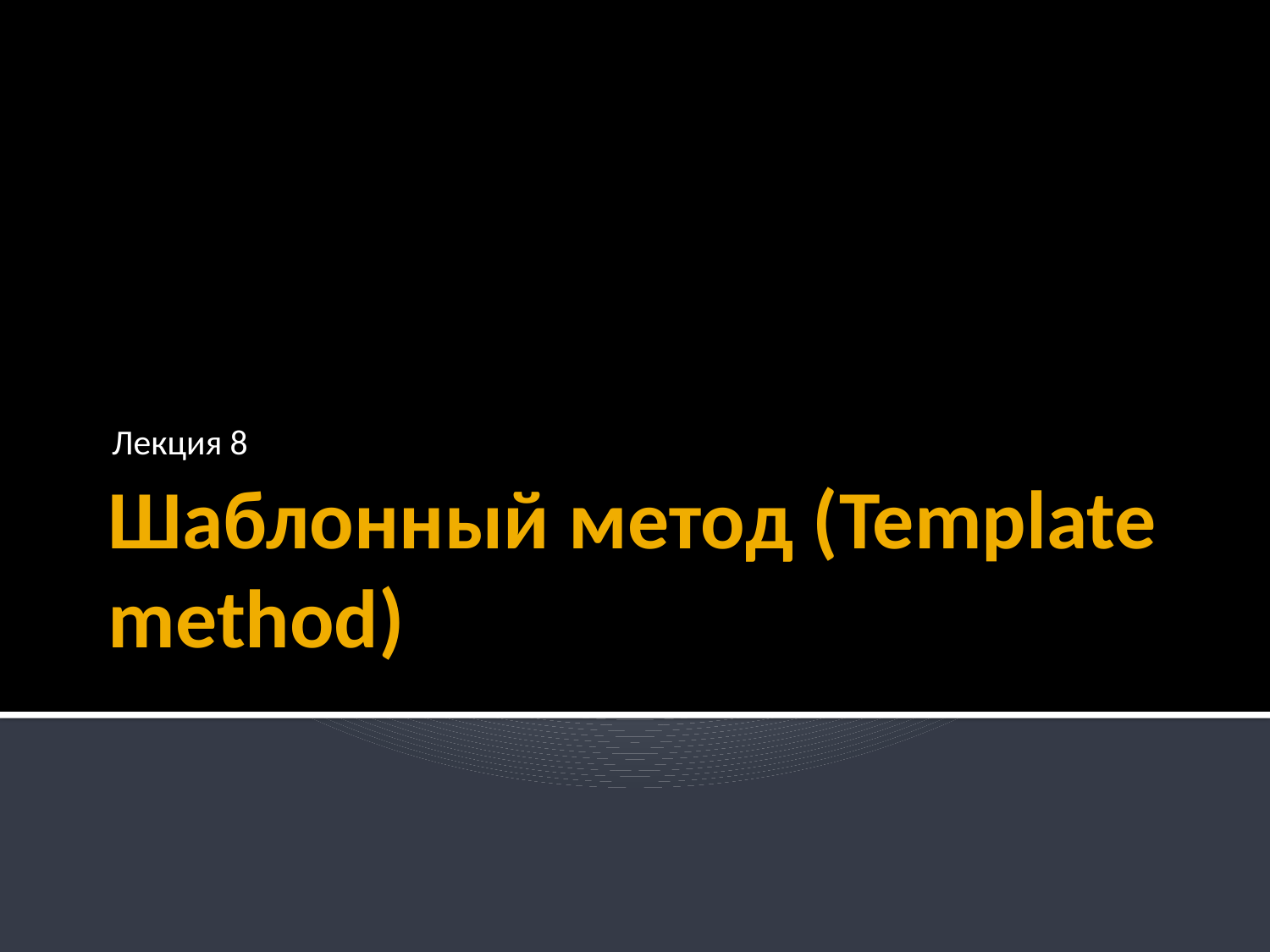

Лекция 8
# Шаблонный метод (Template method)